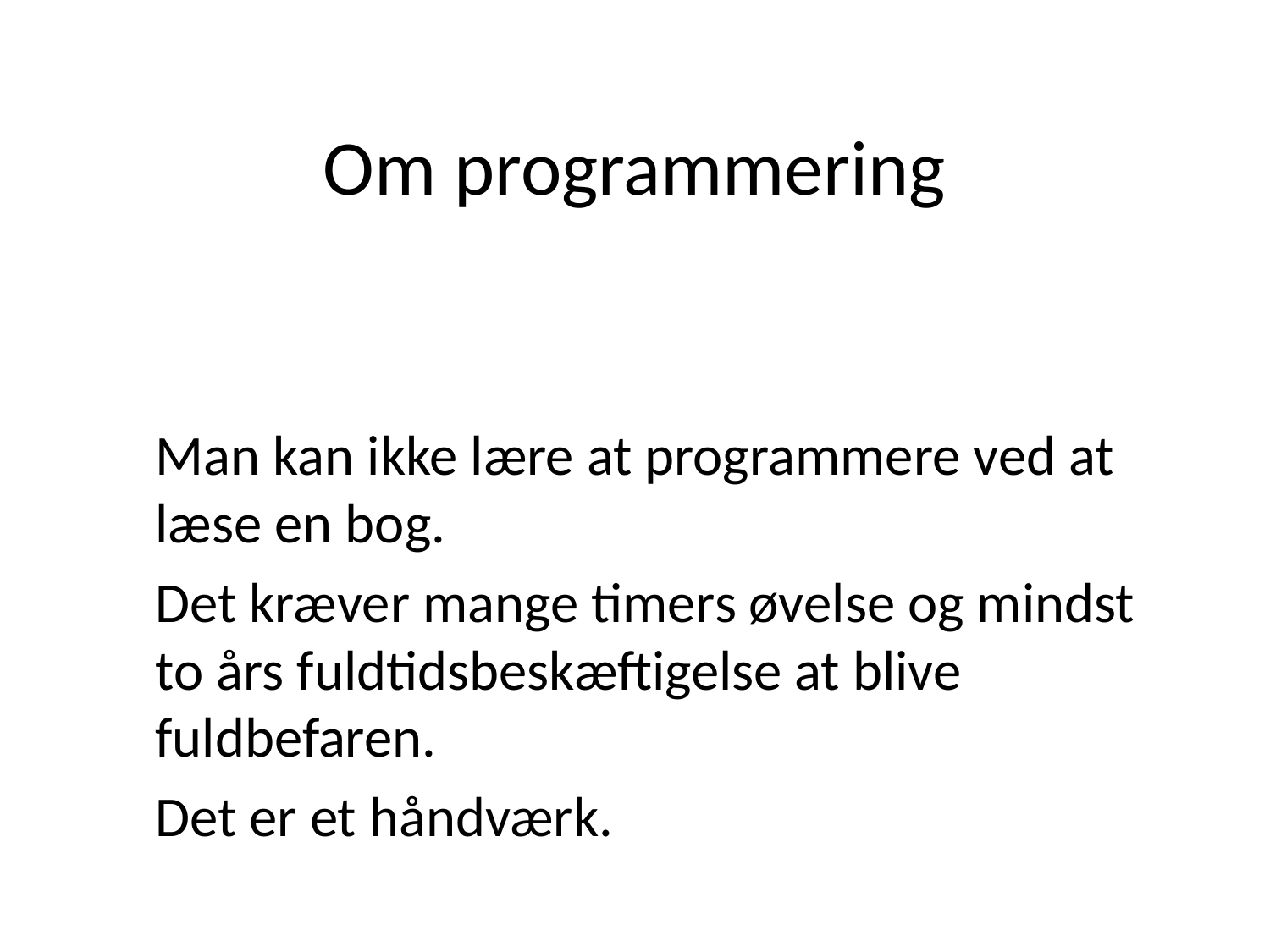

# Om programmering
	Man kan ikke lære at programmere ved at læse en bog.
	Det kræver mange timers øvelse og mindst to års fuldtidsbeskæftigelse at blive fuldbefaren.
	Det er et håndværk.